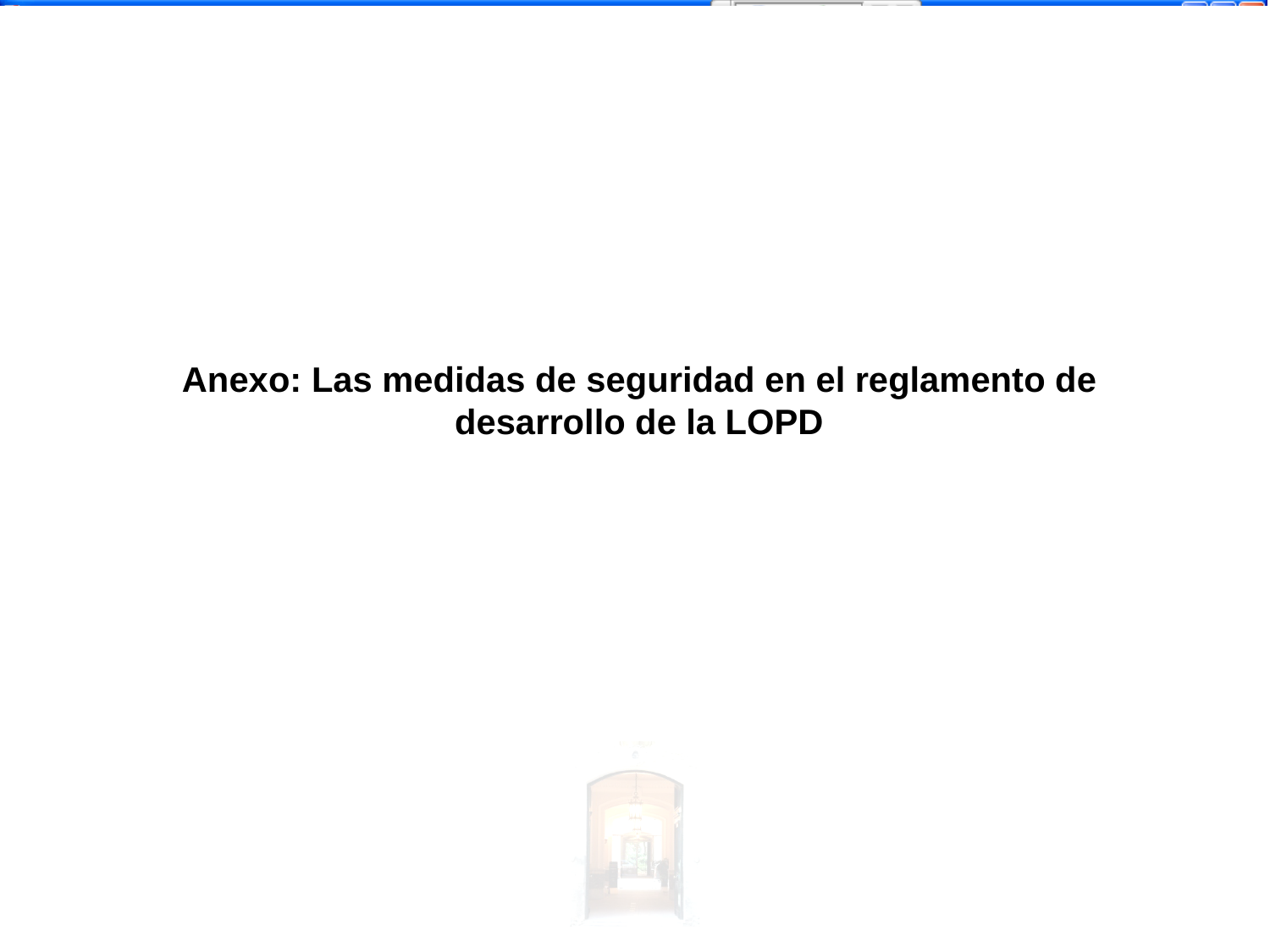

Anexo: Las medidas de seguridad en el reglamento de desarrollo de la LOPD